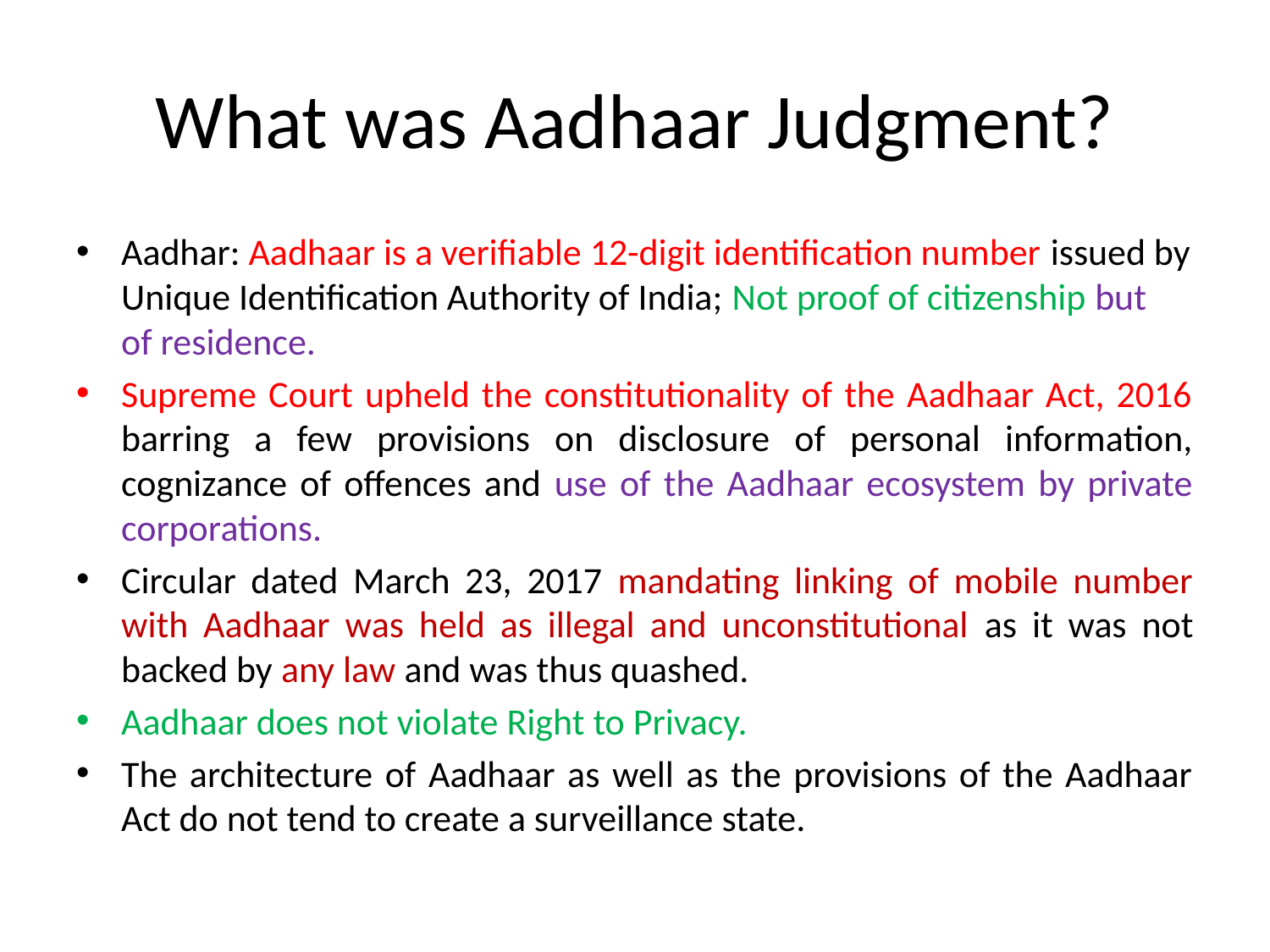

# What was Aadhaar Judgment?
Aadhar: Aadhaar is a verifiable 12-digit identification number issued by Unique Identification Authority of India; Not proof of citizenship but  of residence.
Supreme Court upheld the constitutionality of the Aadhaar Act, 2016 barring a few provisions on disclosure of personal information, cognizance of offences and use of the Aadhaar ecosystem by private corporations.
Circular dated March 23, 2017 mandating linking of mobile number with Aadhaar was held as illegal and unconstitutional as it was not backed by any law and was thus quashed.
Aadhaar does not violate Right to Privacy.
The architecture of Aadhaar as well as the provisions of the Aadhaar Act do not tend to create a surveillance state.